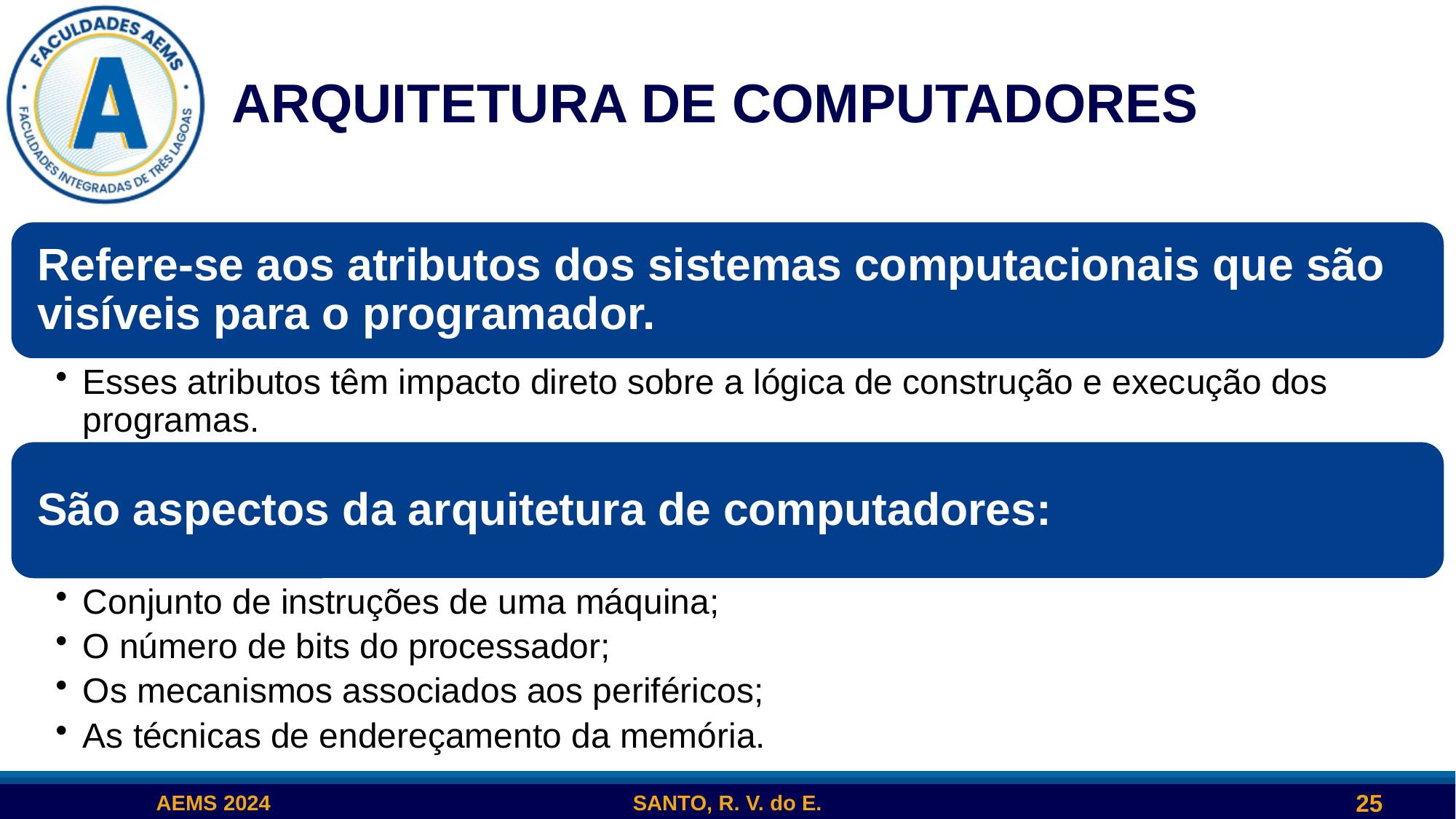

# ARQUITETURA DE COMPUTADORES
Refere-se aos atributos dos sistemas computacionais que são visíveis para o programador.
Esses atributos têm impacto direto sobre a lógica de construção e execução dos programas.
São aspectos da arquitetura de computadores:
Conjunto de instruções de uma máquina;
O número de bits do processador;
Os mecanismos associados aos periféricos;
As técnicas de endereçamento da memória.
25
AEMS 2024
SANTO, R. V. do E.